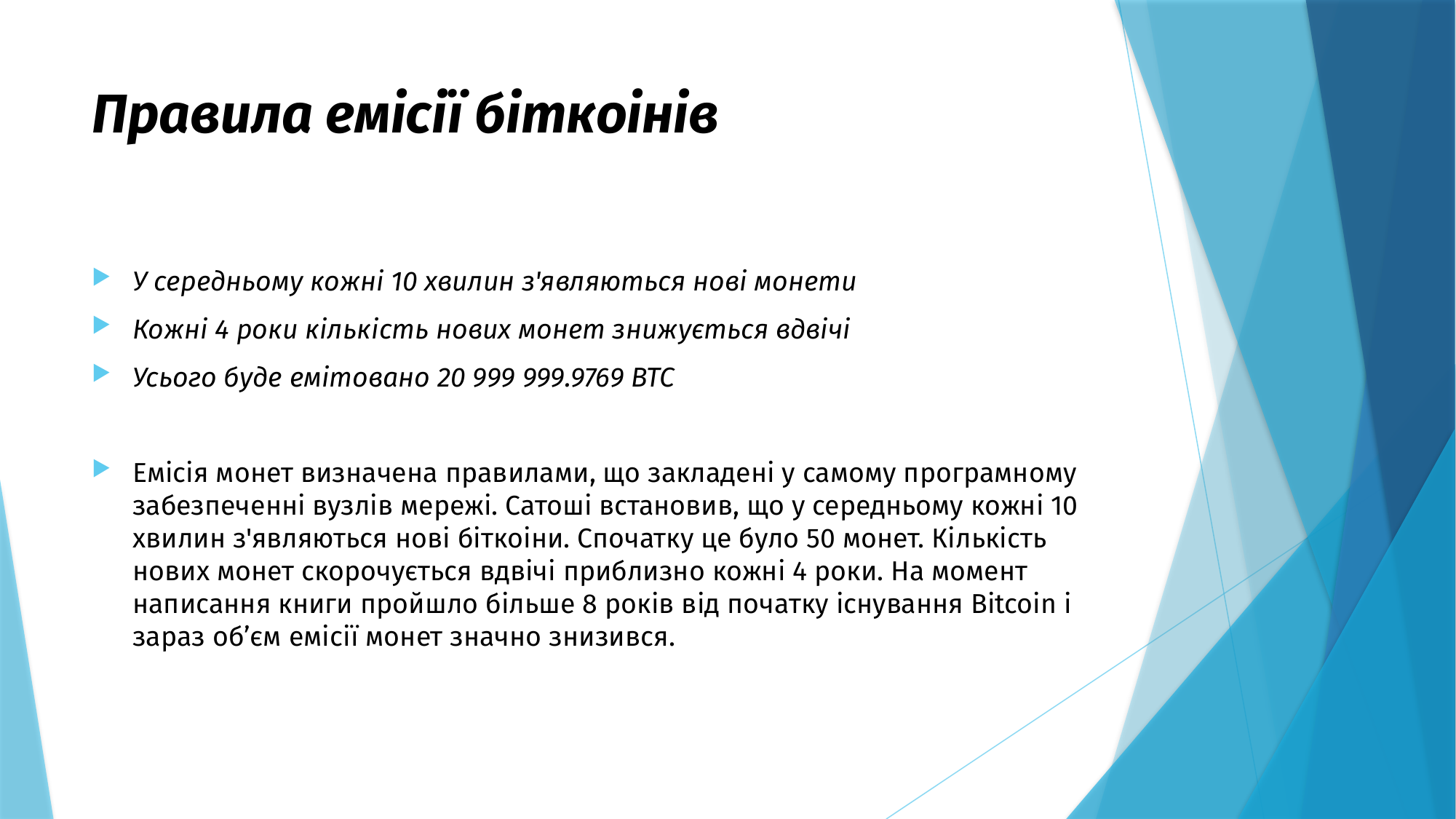

# Правила емісії біткоінів
У середньому кожні 10 хвилин з'являються нові монети
Кожні 4 роки кількість нових монет знижується вдвічі
Усього буде емітовано 20 999 999.9769 ВТС

Емісія монет визначена правилами, що закладені у самому програмному забезпеченні вузлів мережі. Сатоші встановив, що у середньому кожні 10 хвилин з'являються нові біткоіни. Спочатку це було 50 монет. Кількість нових монет скорочується вдвічі приблизно кожні 4 роки. На момент написання книги пройшло більше 8 років від початку існування Bitcoin і зараз об’єм емісії монет значно знизився.